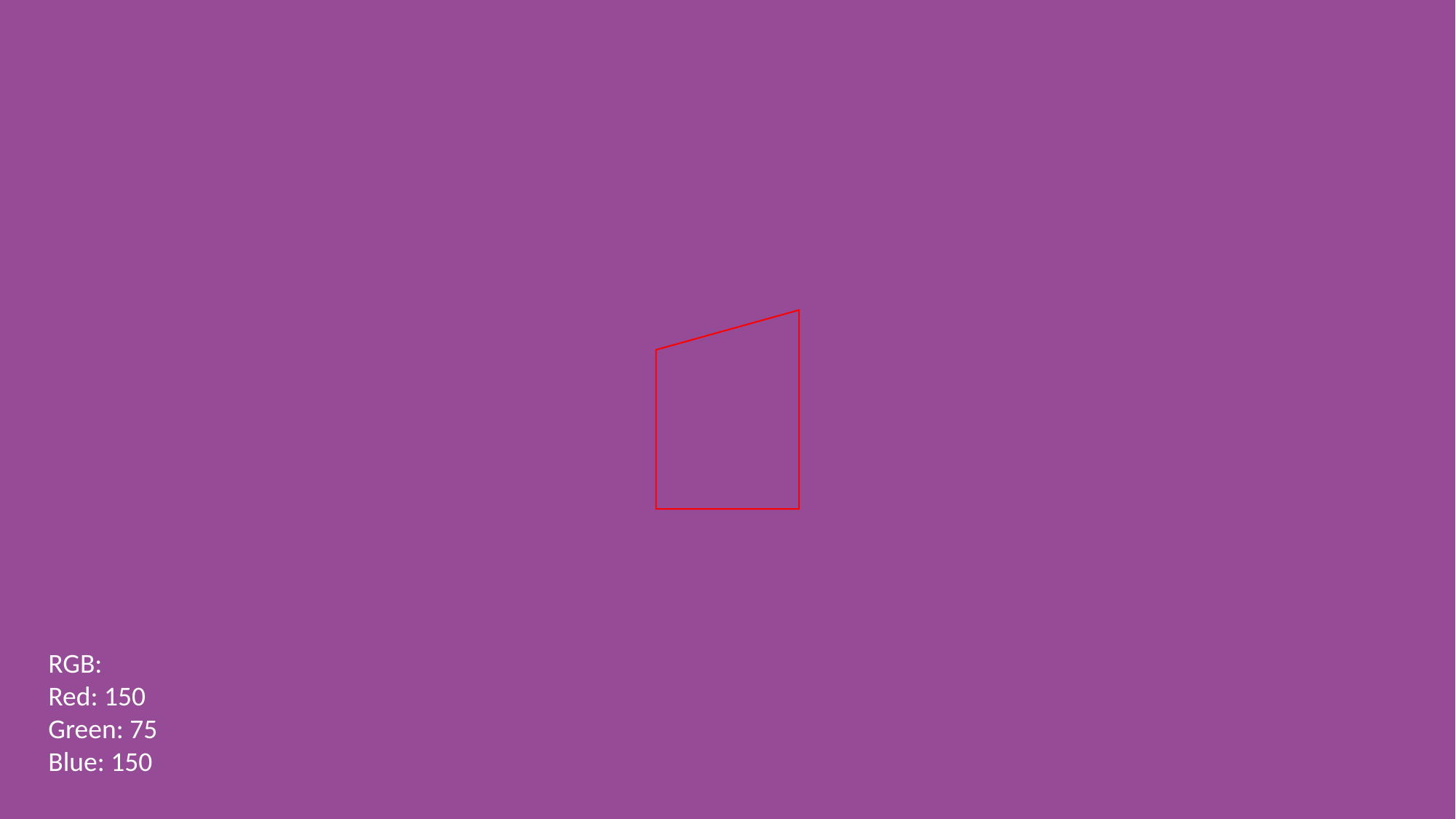

RGB:
Red: 150
Green: 75
Blue: 150